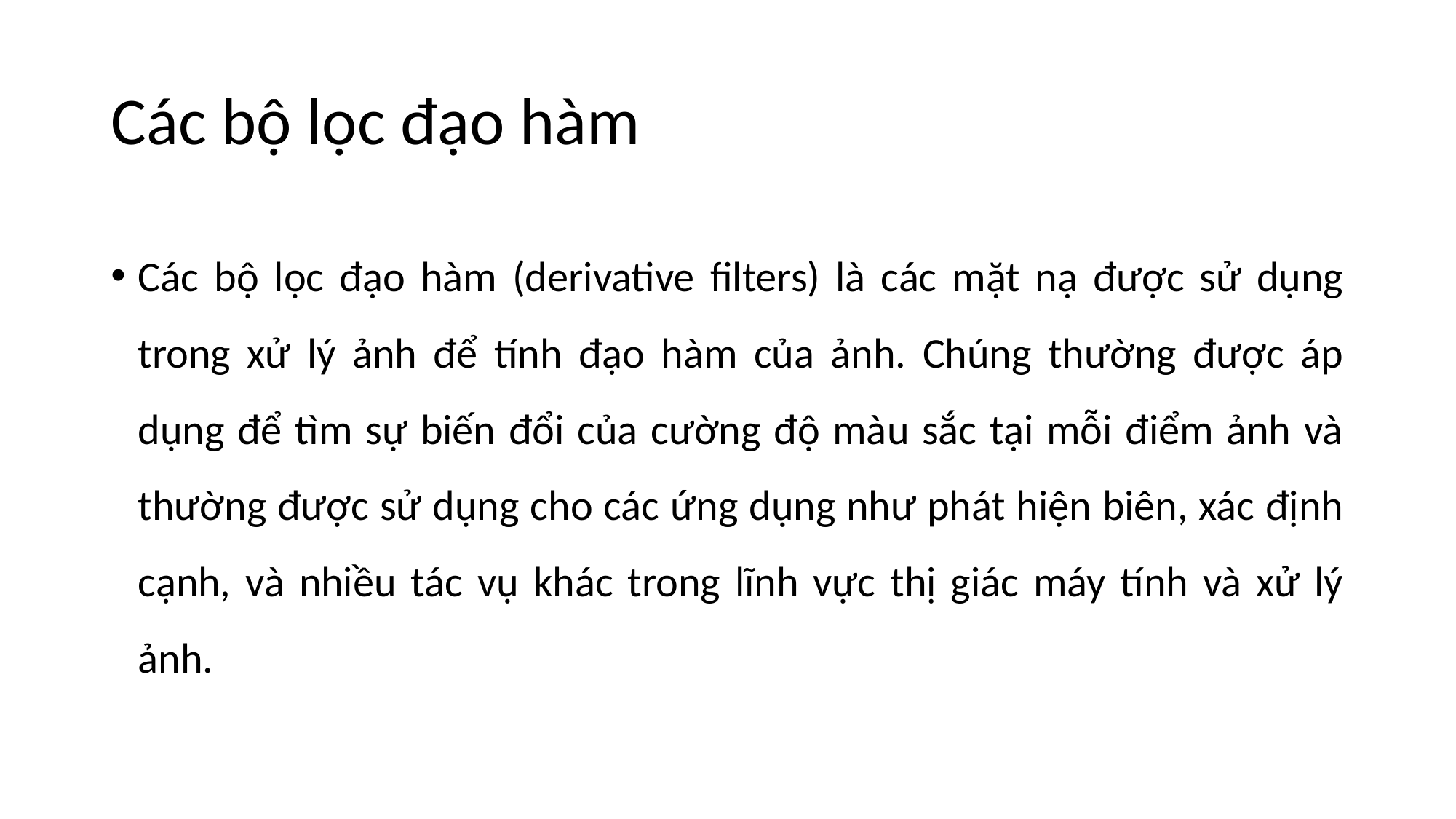

# Các bộ lọc đạo hàm
Các bộ lọc đạo hàm (derivative filters) là các mặt nạ được sử dụng trong xử lý ảnh để tính đạo hàm của ảnh. Chúng thường được áp dụng để tìm sự biến đổi của cường độ màu sắc tại mỗi điểm ảnh và thường được sử dụng cho các ứng dụng như phát hiện biên, xác định cạnh, và nhiều tác vụ khác trong lĩnh vực thị giác máy tính và xử lý ảnh.